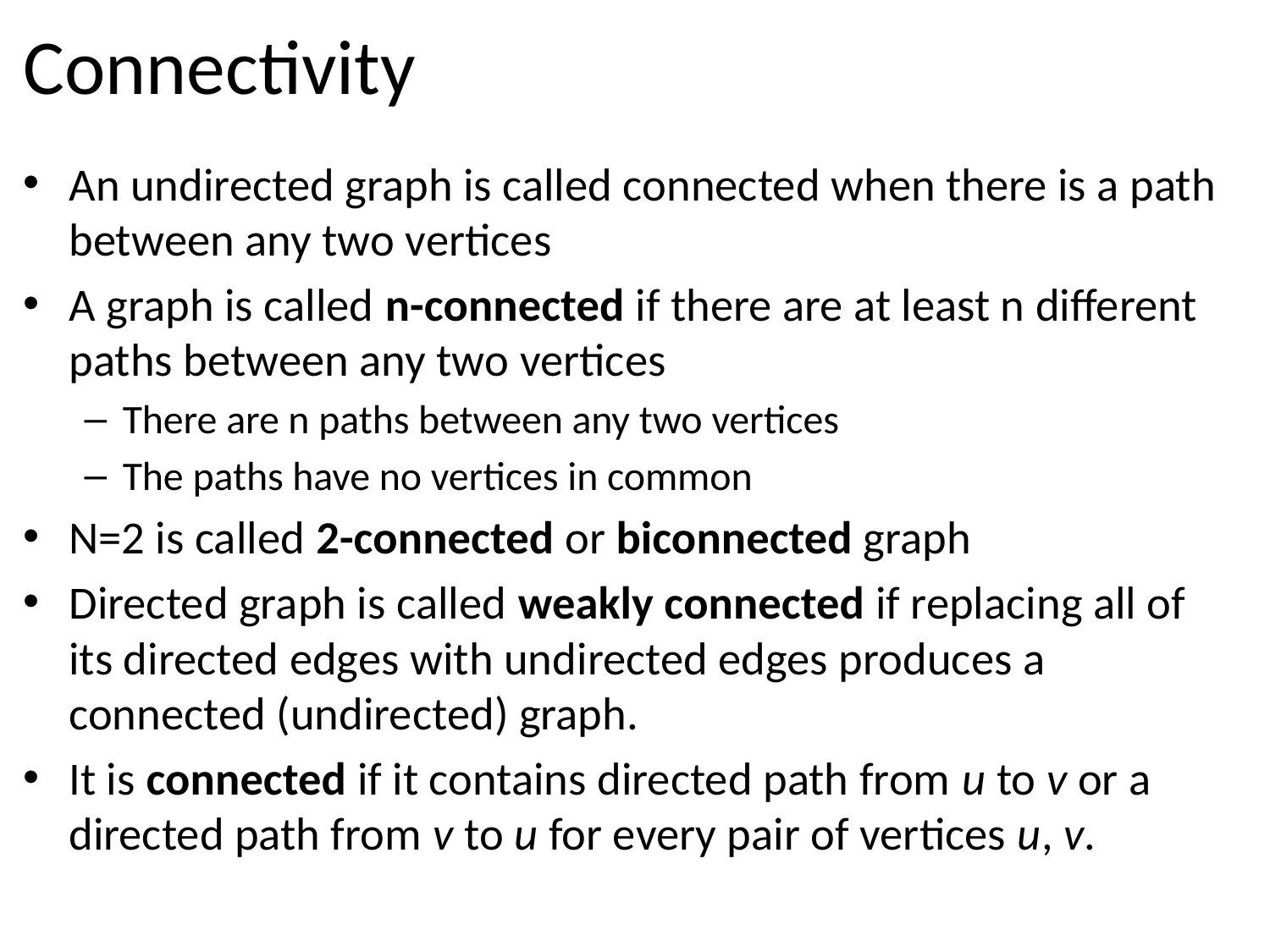

# Connectivity
An undirected graph is called connected when there is a path between any two vertices
A graph is called n-connected if there are at least n different paths between any two vertices
There are n paths between any two vertices
The paths have no vertices in common
N=2 is called 2-connected or biconnected graph
Directed graph is called weakly connected if replacing all of its directed edges with undirected edges produces a connected (undirected) graph.
It is connected if it contains directed path from u to v or a directed path from v to u for every pair of vertices u, v.